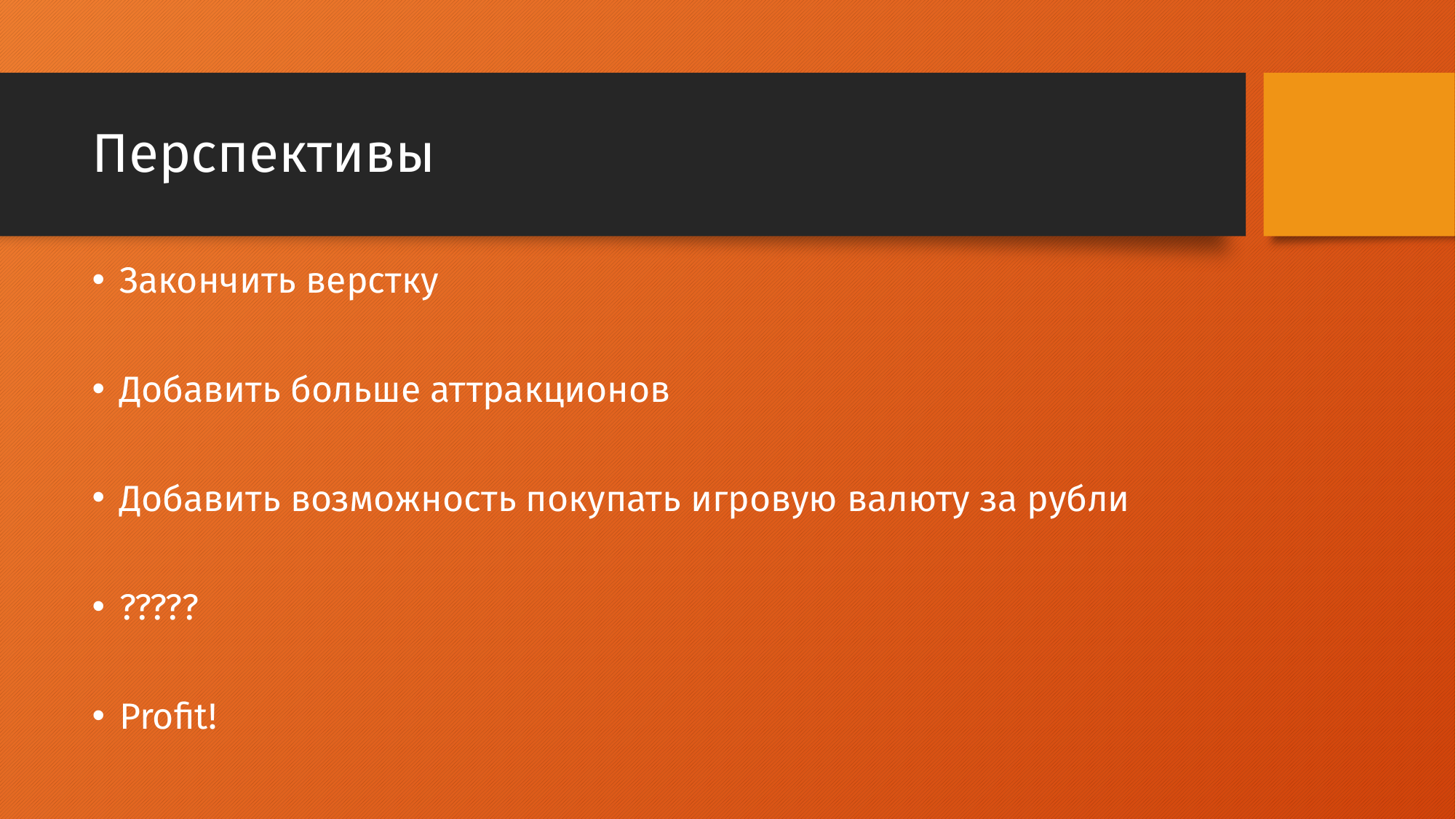

# Перспективы
Закончить верстку

Добавить больше аттракционов

Добавить возможность покупать игровую валюту за рубли

?????

Profit!